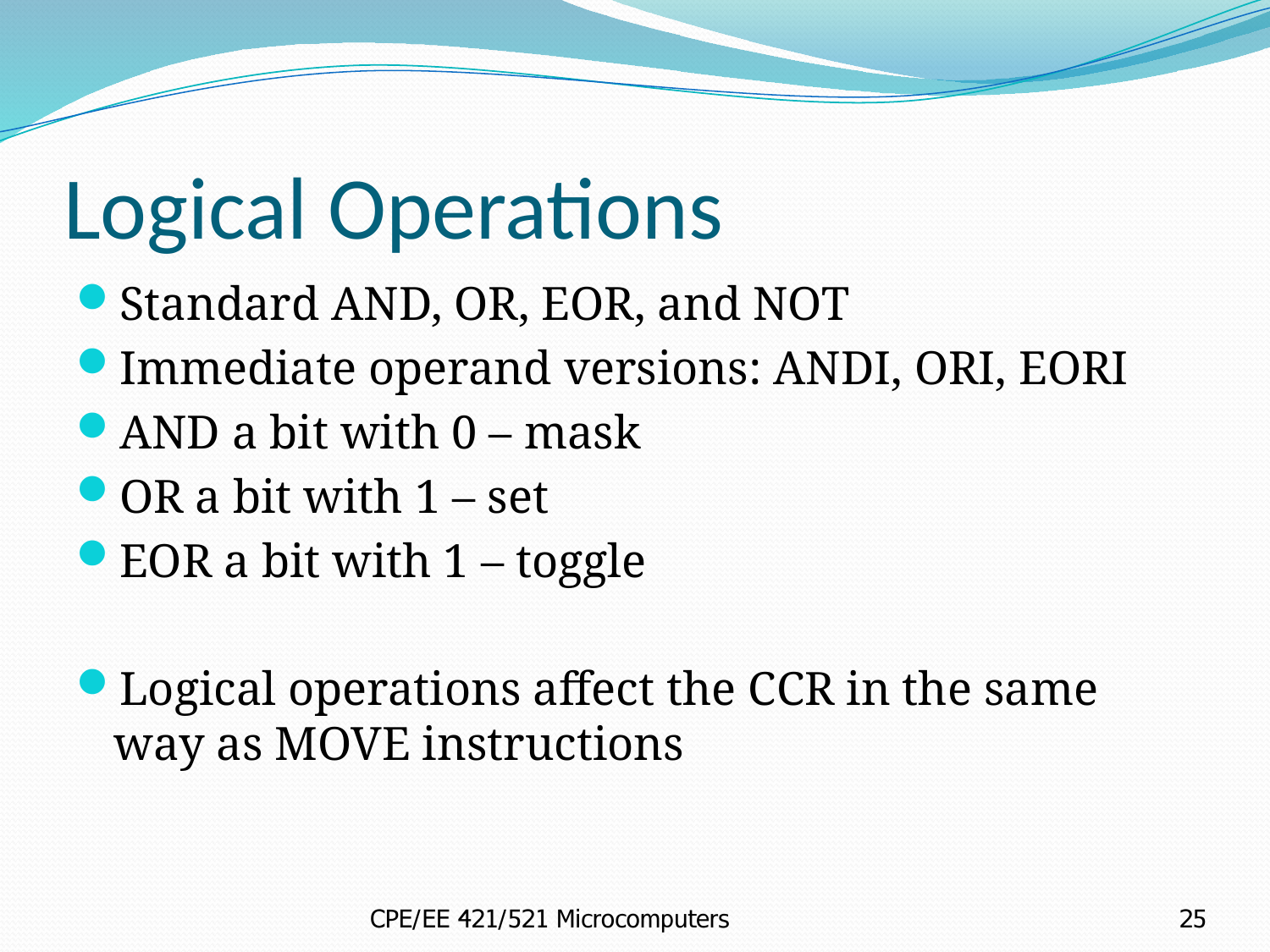

# Logical Operations
Standard AND, OR, EOR, and NOT
Immediate operand versions: ANDI, ORI, EORI
AND a bit with 0 – mask
OR a bit with 1 – set
EOR a bit with 1 – toggle

Logical operations affect the CCR in the same way as MOVE instructions
CPE/EE 421/521 Microcomputers
25